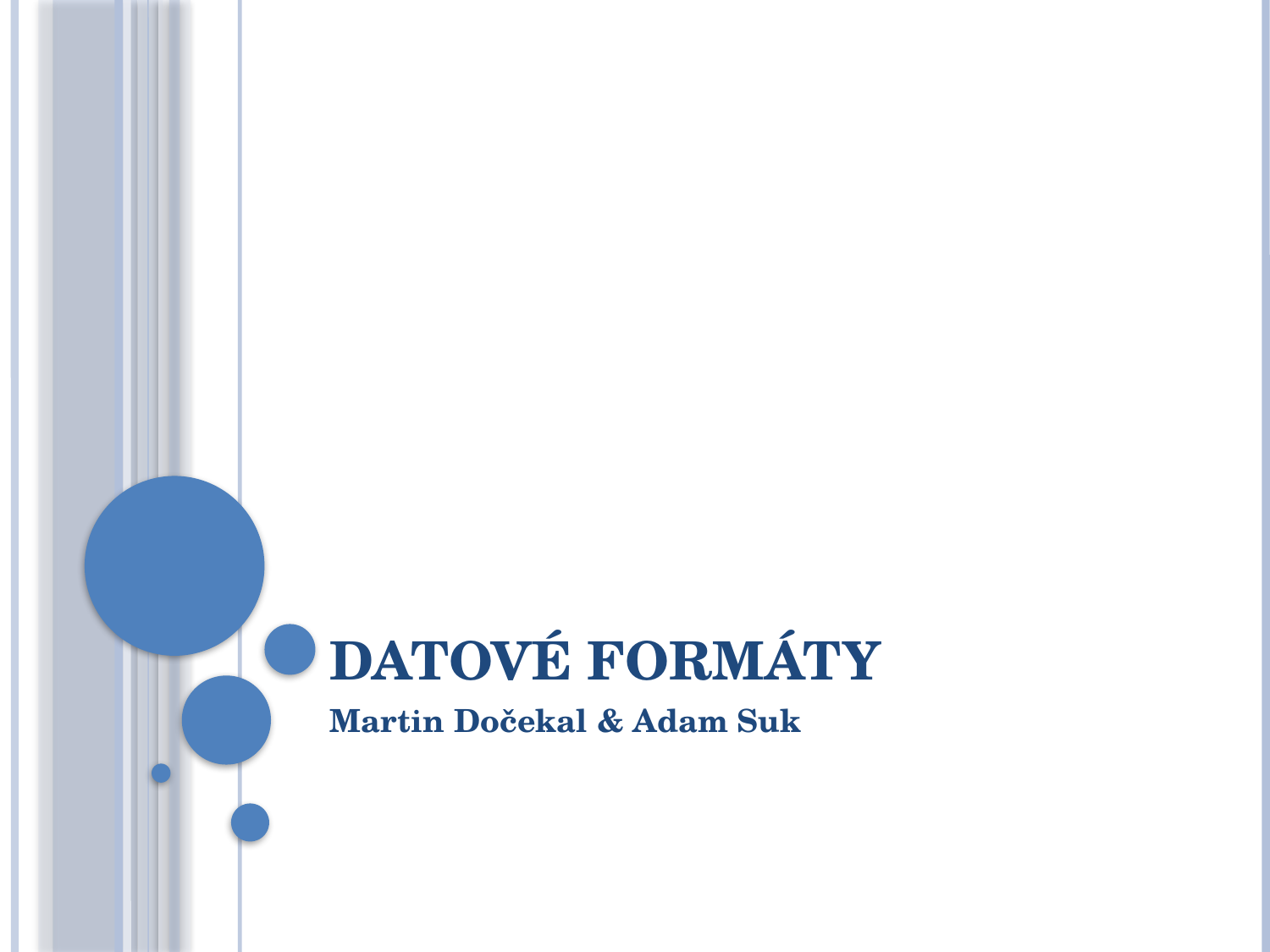

# Datové formáty
Martin Dočekal & Adam Suk